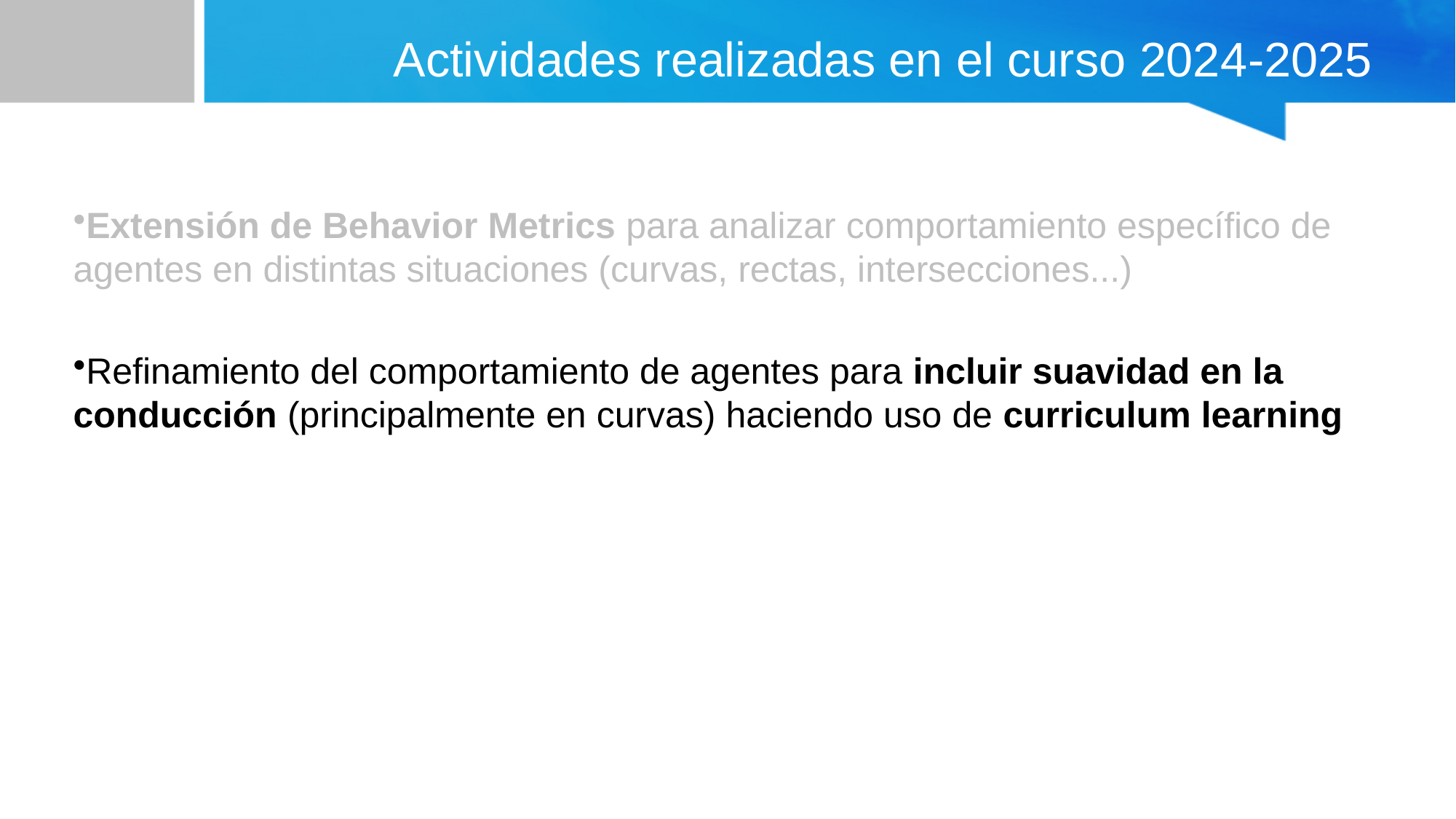

# Actividades realizadas en el curso 2024-2025

Extensión de Behavior Metrics para analizar comportamiento específico de agentes en distintas situaciones (curvas, rectas, intersecciones...)

Refinamiento del comportamiento de agentes para incluir suavidad en la conducción (principalmente en curvas) haciendo uso de curriculum learning